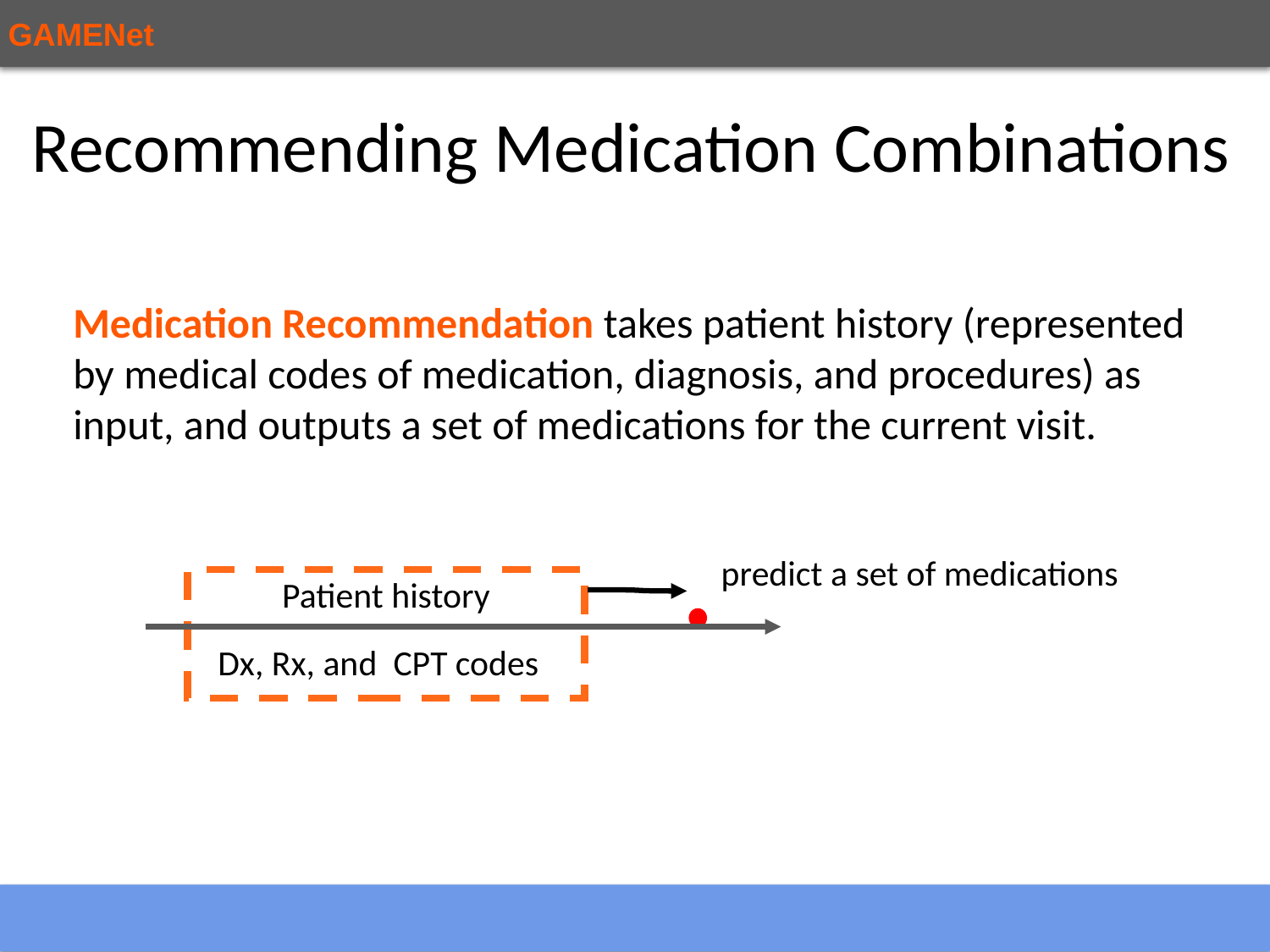

GAMENet
Recommending Medication Combinations
Medication Recommendation takes patient history (represented by medical codes of medication, diagnosis, and procedures) as input, and outputs a set of medications for the current visit.
predict a set of medications

Patient history

Dx, Rx, and  CPT codes
5